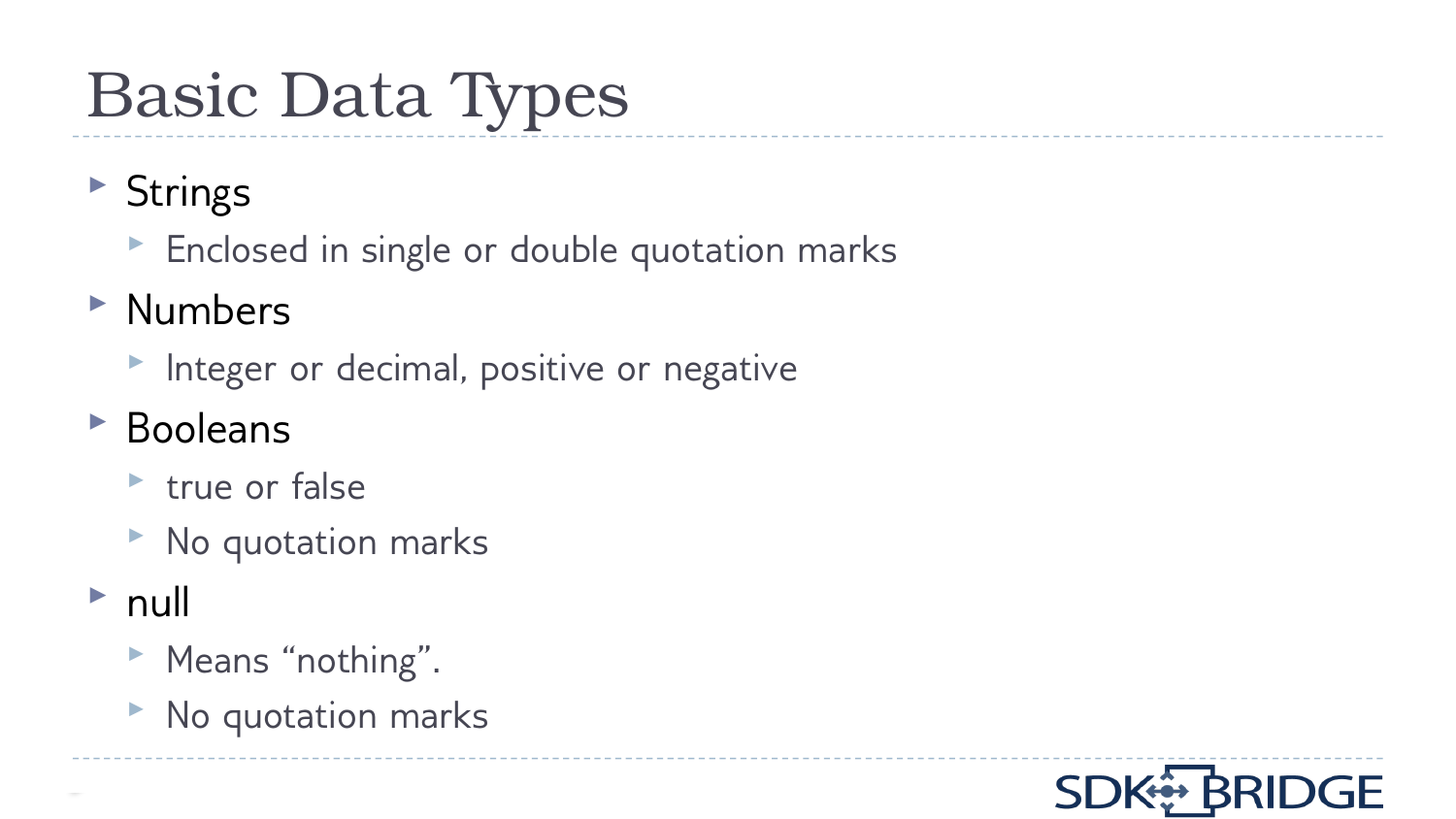

# Basic Data Types
Strings
Enclosed in single or double quotation marks
Numbers
Integer or decimal, positive or negative
Booleans
true or false
No quotation marks
null
Means “nothing”.
No quotation marks